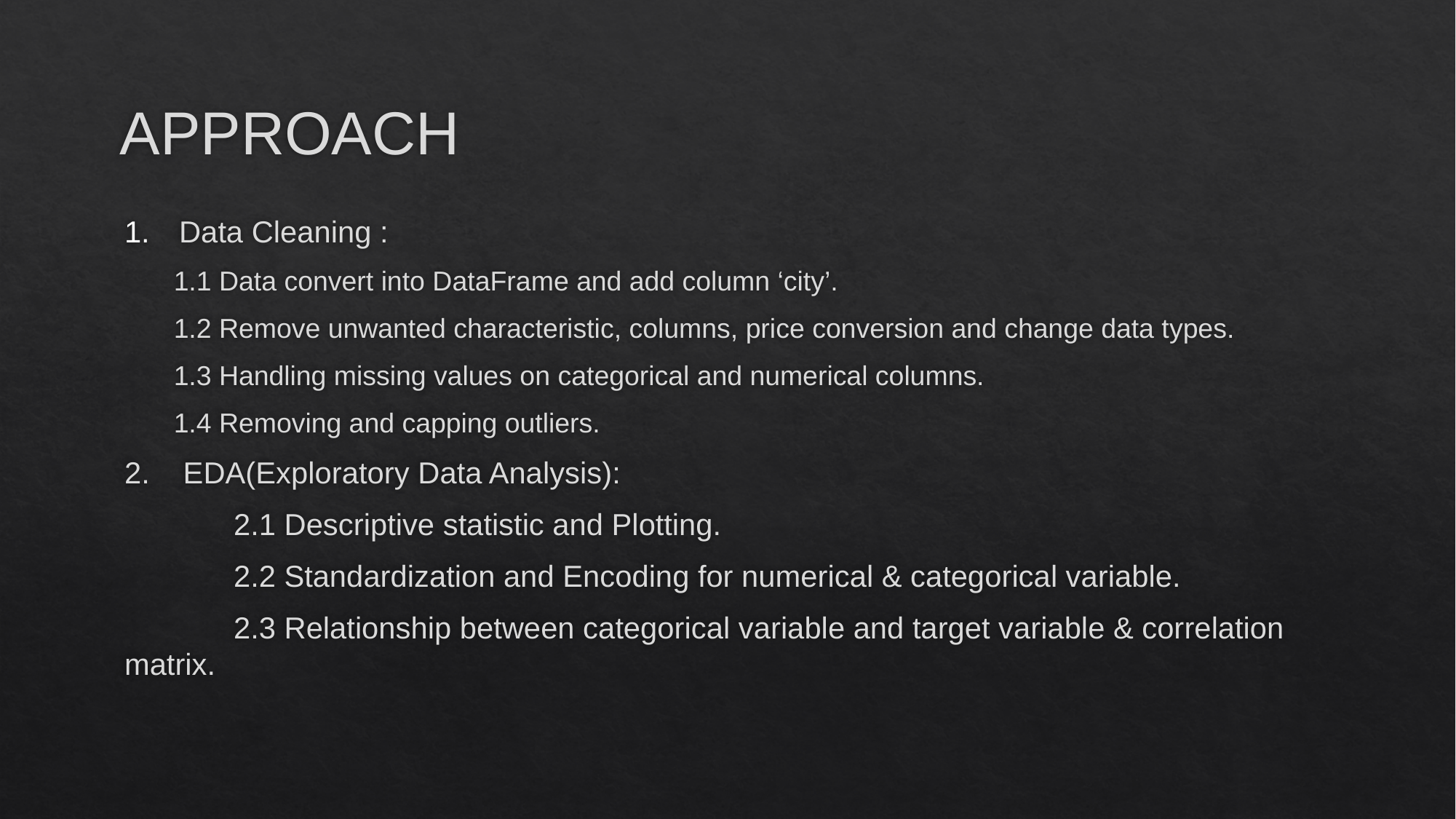

# APPROACH
Data Cleaning :
1.1 Data convert into DataFrame and add column ‘city’.
1.2 Remove unwanted characteristic, columns, price conversion and change data types.
1.3 Handling missing values on categorical and numerical columns.
1.4 Removing and capping outliers.
2.    EDA(Exploratory Data Analysis):
	2.1 Descriptive statistic and Plotting.
	2.2 Standardization and Encoding for numerical & categorical variable.
	2.3 Relationship between categorical variable and target variable & correlation matrix.